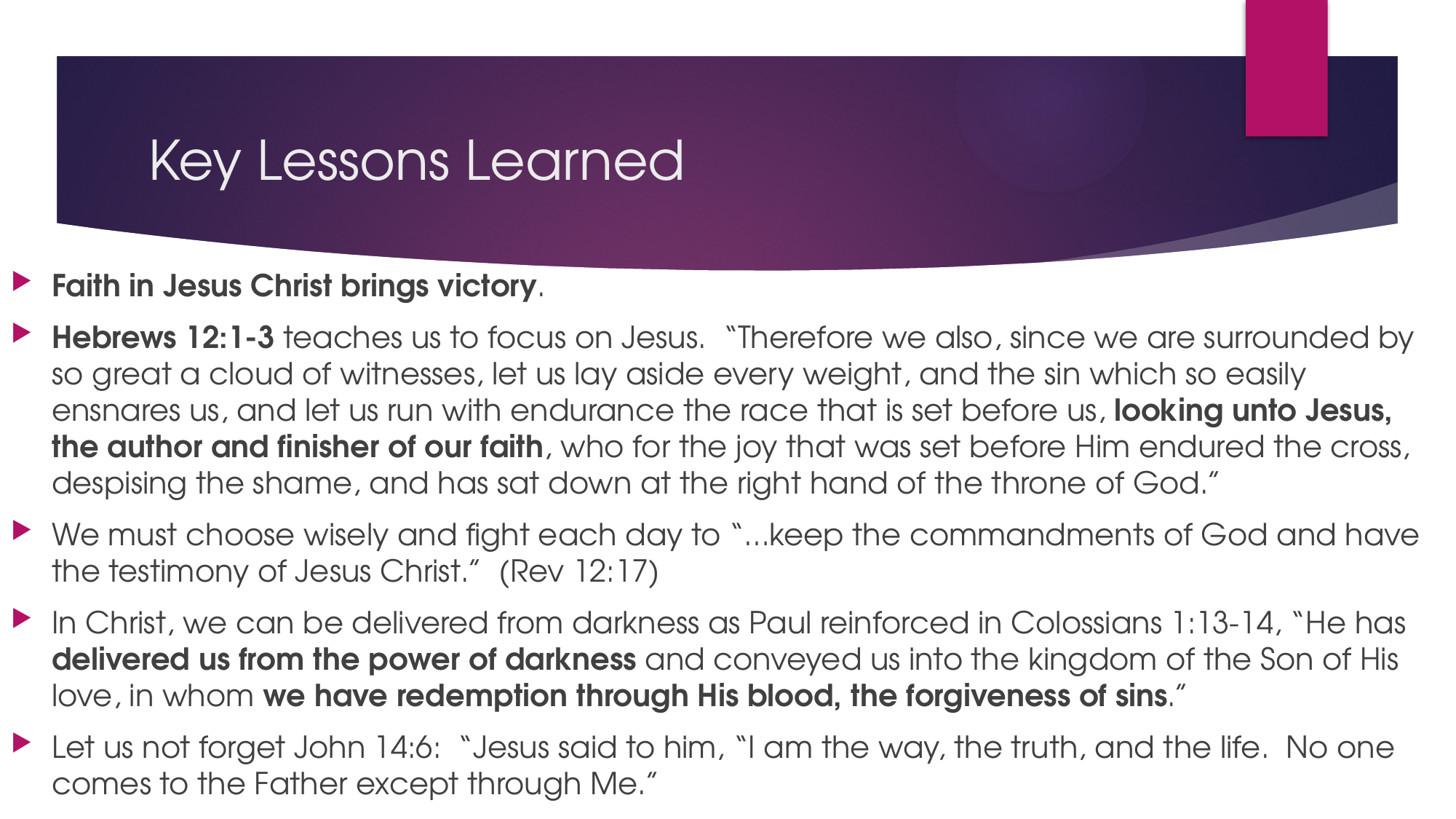

# Key Lessons Learned
Faith in Jesus Christ brings victory.
Hebrews 12:1-3 teaches us to focus on Jesus.  “Therefore we also, since we are surrounded by so great a cloud of witnesses, let us lay aside every weight, and the sin which so easily ensnares us, and let us run with endurance the race that is set before us, looking unto Jesus, the author and finisher of our faith, who for the joy that was set before Him endured the cross, despising the shame, and has sat down at the right hand of the throne of God.”
We must choose wisely and fight each day to “…keep the commandments of God and have the testimony of Jesus Christ.”  (Rev 12:17)
In Christ, we can be delivered from darkness as Paul reinforced in Colossians 1:13-14, “He has delivered us from the power of darkness and conveyed us into the kingdom of the Son of His love, in whom we have redemption through His blood, the forgiveness of sins.”
Let us not forget John 14:6:  “Jesus said to him, “I am the way, the truth, and the life.  No one comes to the Father except through Me.”